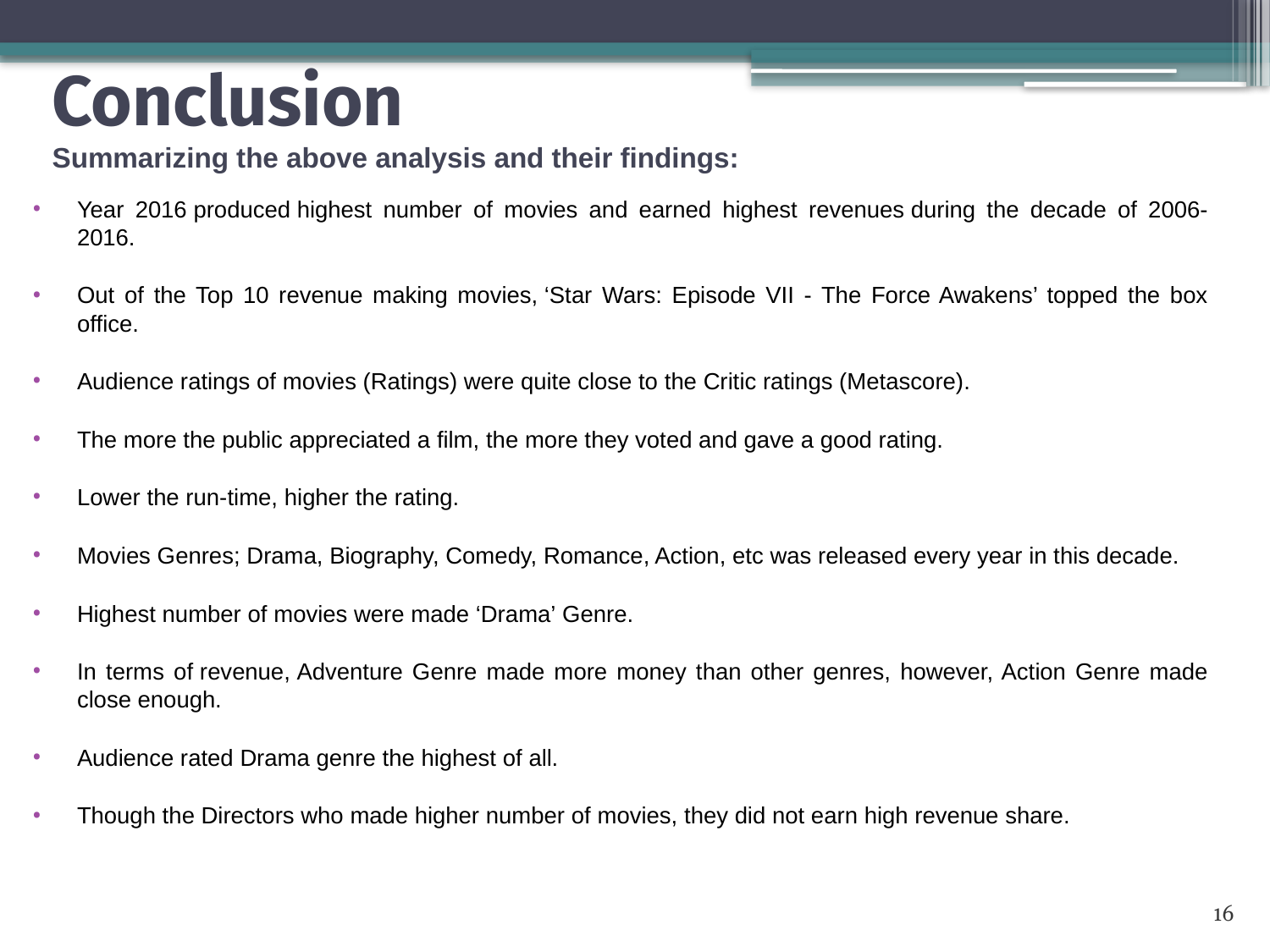

# Conclusion Summarizing the above analysis and their findings:
Year 2016 produced highest number of movies and earned highest revenues during the decade of 2006-2016.

Out of the Top 10 revenue making movies, ‘Star Wars: Episode VII - The Force Awakens’ topped the box office.

Audience ratings of movies (Ratings) were quite close to the Critic ratings (Metascore).

The more the public appreciated a film, the more they voted and gave a good rating.

Lower the run-time, higher the rating.

Movies Genres; Drama, Biography, Comedy, Romance, Action, etc was released every year in this decade.

Highest number of movies were made ‘Drama’ Genre.

In terms of revenue, Adventure Genre made more money than other genres, however, Action Genre made close enough.

Audience rated Drama genre the highest of all.

Though the Directors who made higher number of movies, they did not earn high revenue share.
16